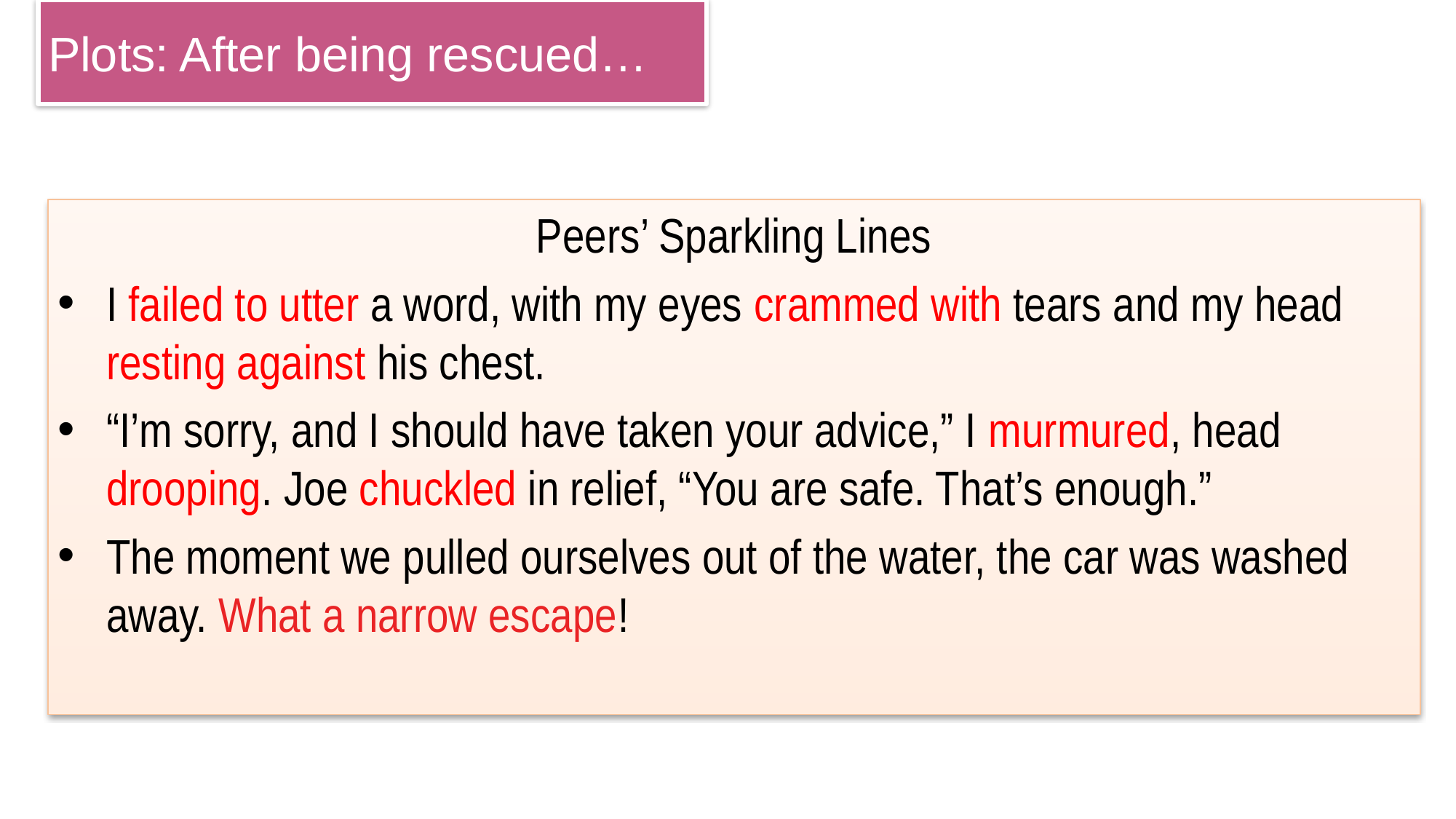

# Plots: After being rescued…
Peers’ Sparkling Lines
I failed to utter a word, with my eyes crammed with tears and my head resting against his chest.
“I’m sorry, and I should have taken your advice,” I murmured, head drooping. Joe chuckled in relief, “You are safe. That’s enough.”
The moment we pulled ourselves out of the water, the car was washed away. What a narrow escape!